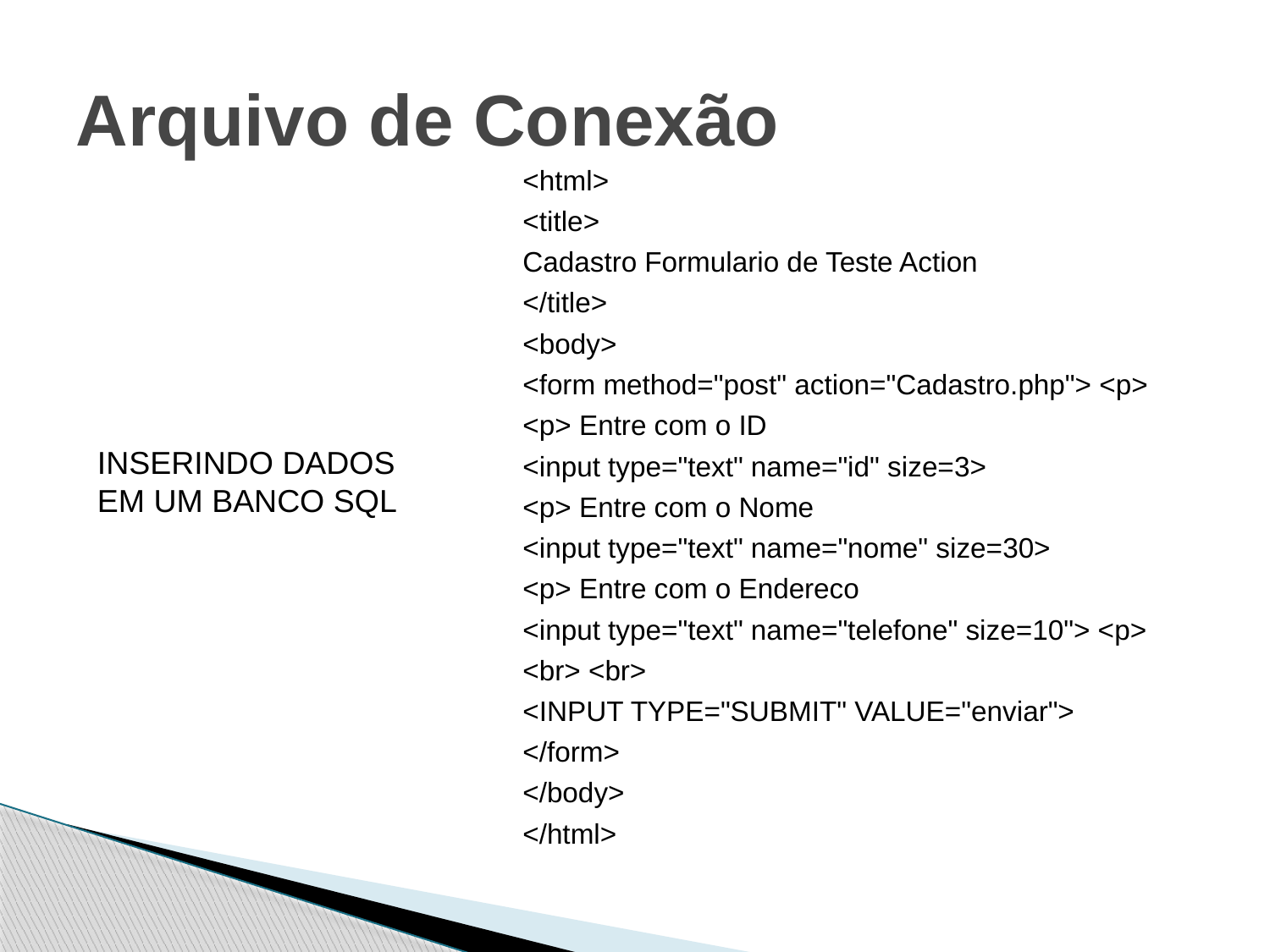

# Arquivo de Conexão
<html>
<title>
Cadastro Formulario de Teste Action
</title>
<body>
<form method="post" action="Cadastro.php"> <p>
<p> Entre com o ID
<input type="text" name="id" size=3>
<p> Entre com o Nome
<input type="text" name="nome" size=30>
<p> Entre com o Endereco
<input type="text" name="telefone" size=10"> <p>
<br> <br>
<INPUT TYPE="SUBMIT" VALUE="enviar">
</form>
</body>
</html>
INSERINDO DADOS EM UM BANCO SQL